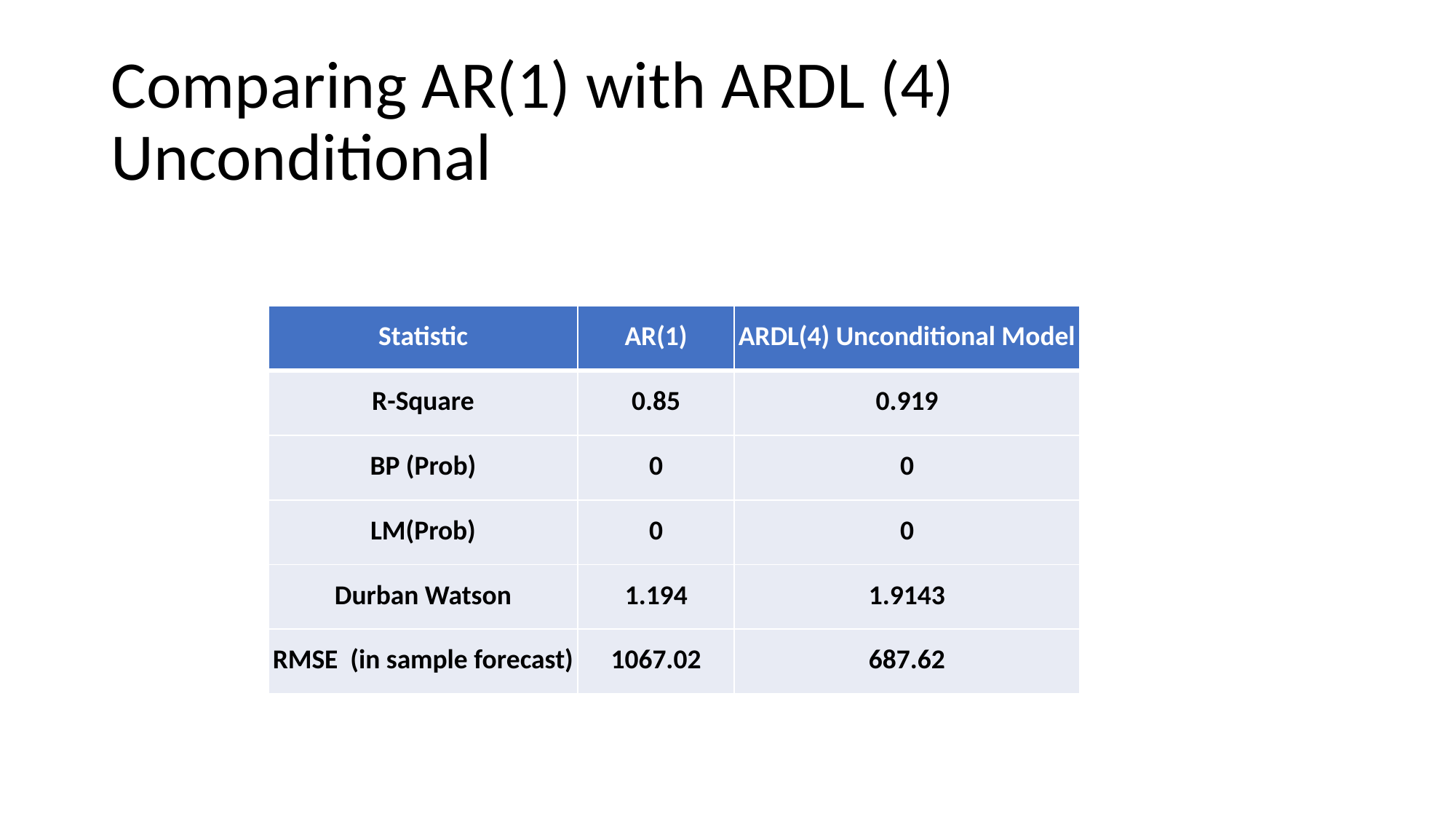

# Comparing AR(1) with ARDL (4) Unconditional
| Statistic | AR(1) | ARDL(4) Unconditional Model |
| --- | --- | --- |
| R-Square | 0.85 | 0.919 |
| BP (Prob) | 0 | 0 |
| LM(Prob) | 0 | 0 |
| Durban Watson | 1.194 | 1.9143 |
| RMSE (in sample forecast) | 1067.02 | 687.62 |